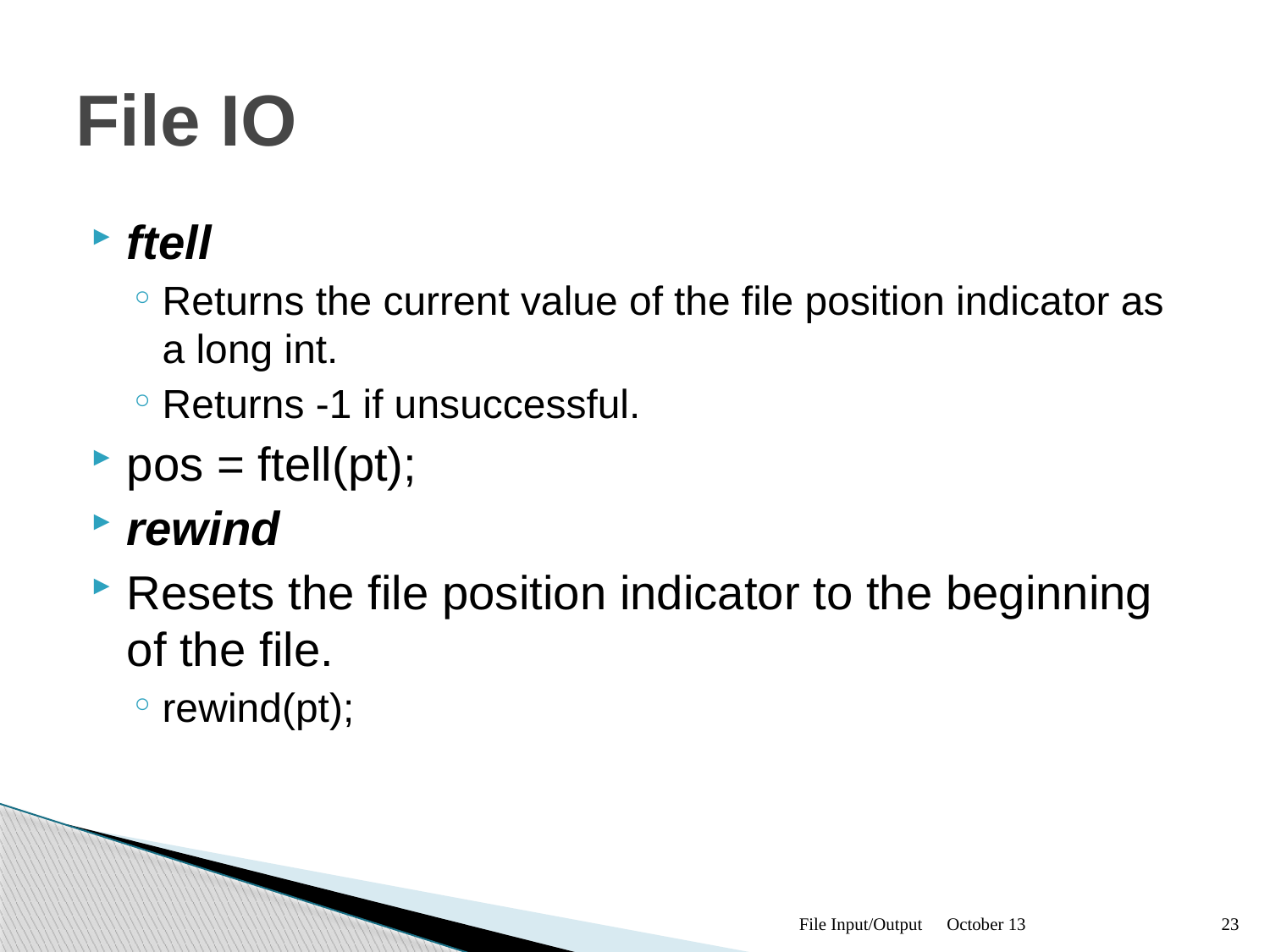

# File IO
ftell
Returns the current value of the file position indicator as a long int.
Returns -1 if unsuccessful.
pos = ftell(pt);
rewind
Resets the file position indicator to the beginning of the file.
rewind(pt);
File Input/Output
October 13
23